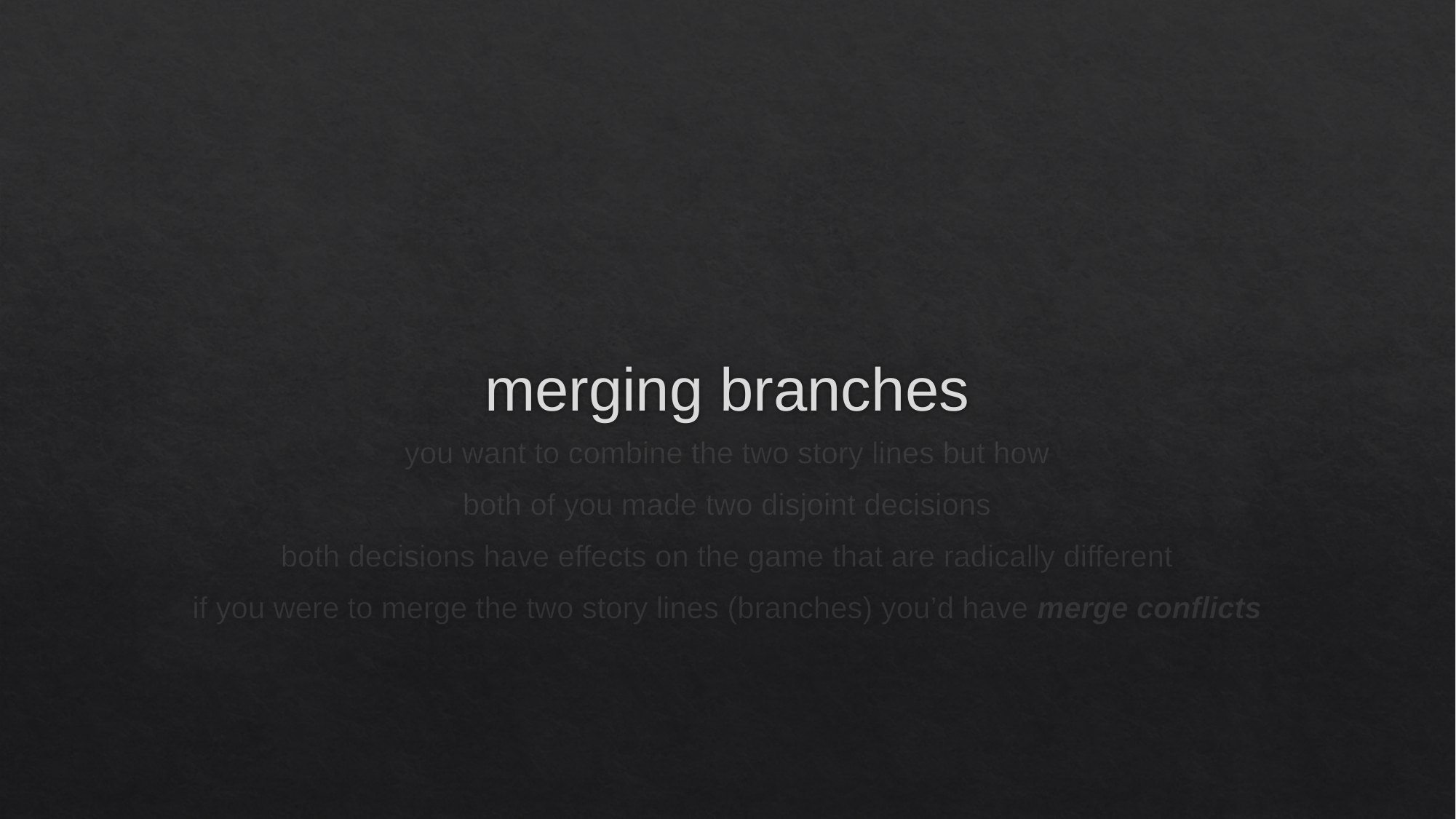

# merging branches
you want to combine the two story lines but how
both of you made two disjoint decisions
both decisions have effects on the game that are radically different
if you were to merge the two story lines (branches) you’d have merge conflicts